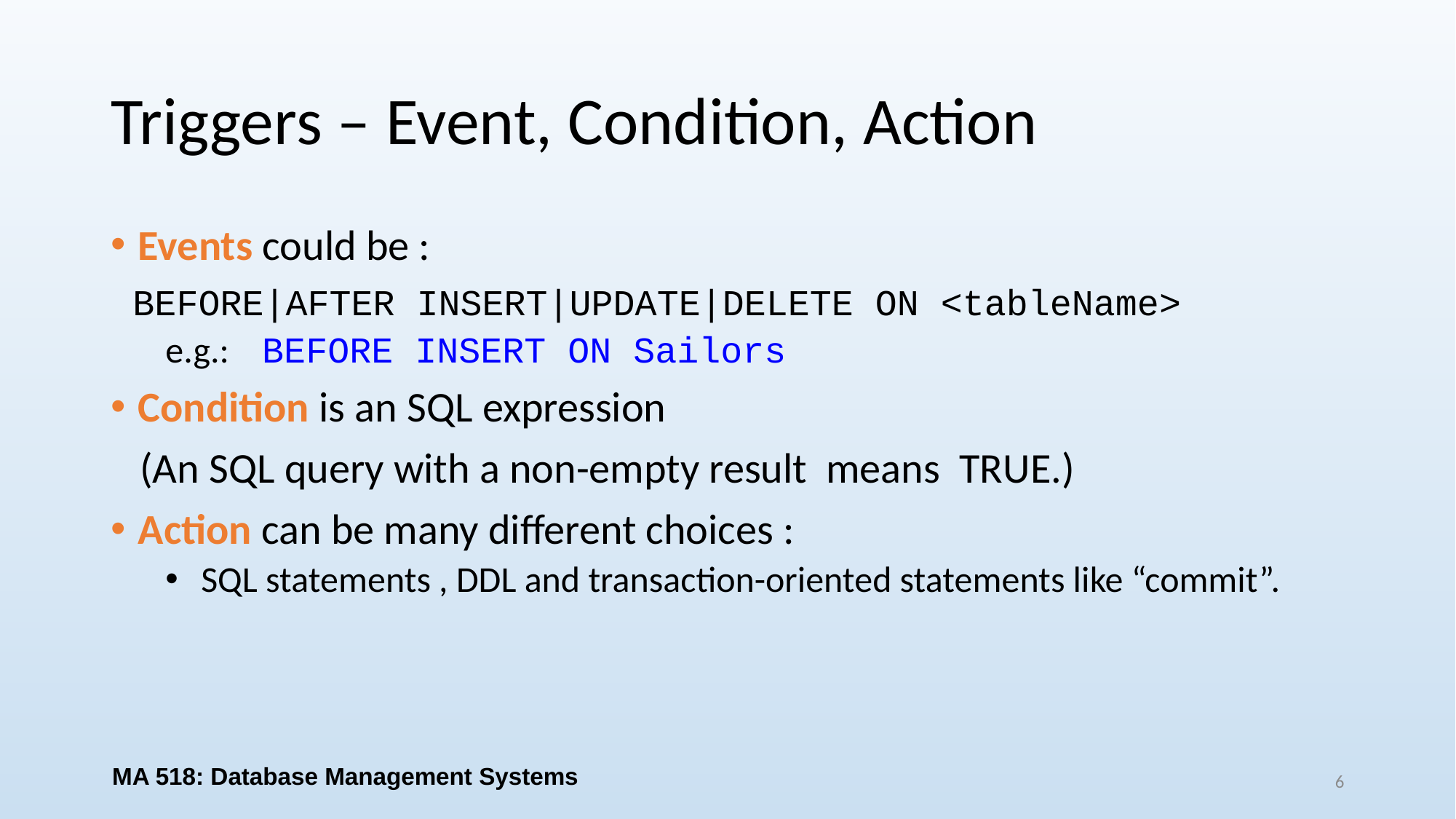

# Triggers – Event, Condition, Action
Events could be :
 BEFORE|AFTER INSERT|UPDATE|DELETE ON <tableName>
e.g.:    BEFORE INSERT ON Sailors
Condition is an SQL expression
   (An SQL query with a non-empty result  means  TRUE.)
Action can be many different choices :
 SQL statements , DDL and transaction-oriented statements like “commit”.

MA 518: Database Management Systems
6